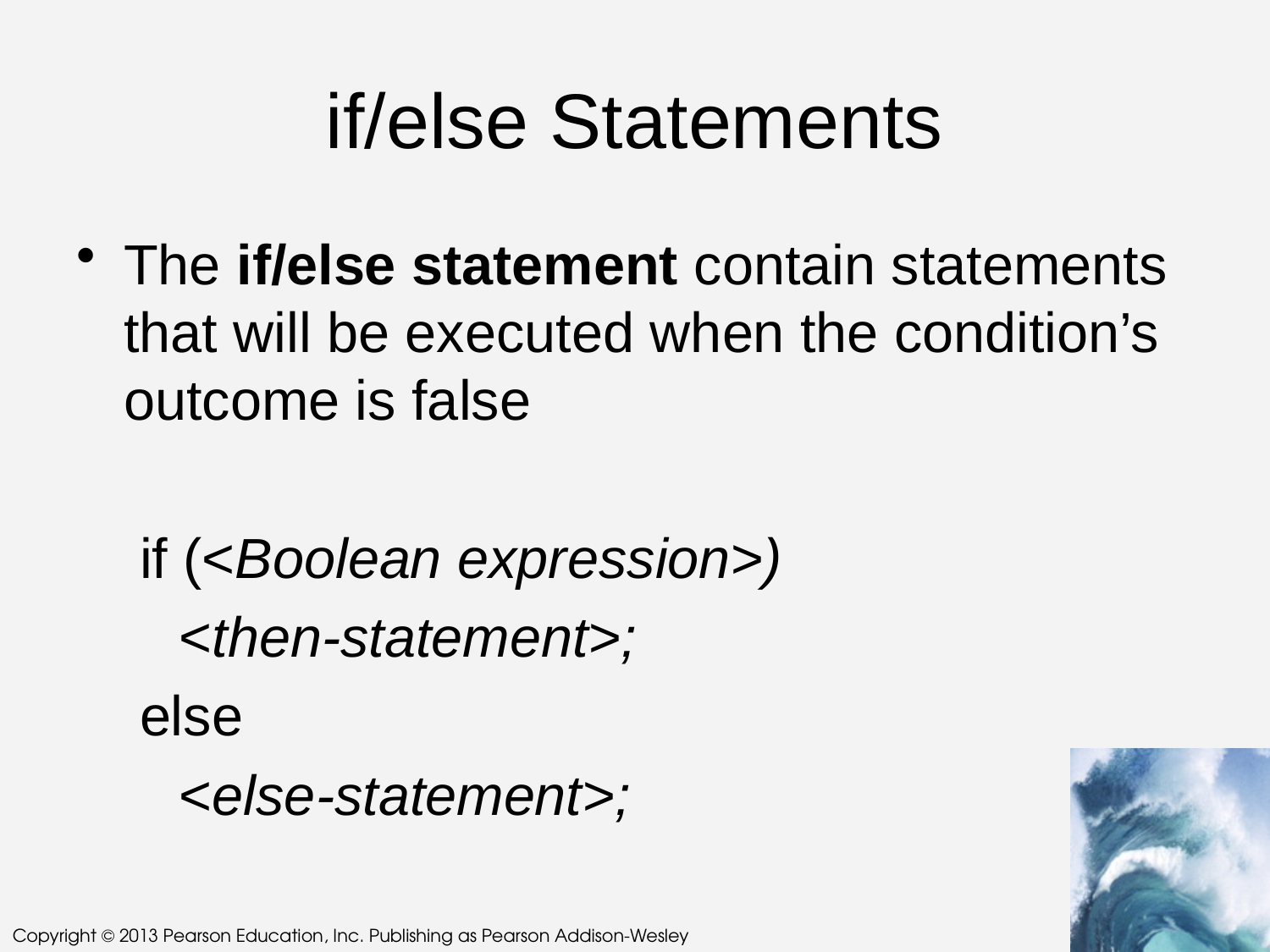

# if/else Statements
The if/else statement contain statements that will be executed when the condition’s outcome is false

if (<Boolean expression>)
	<then-statement>;
else
	<else-statement>;